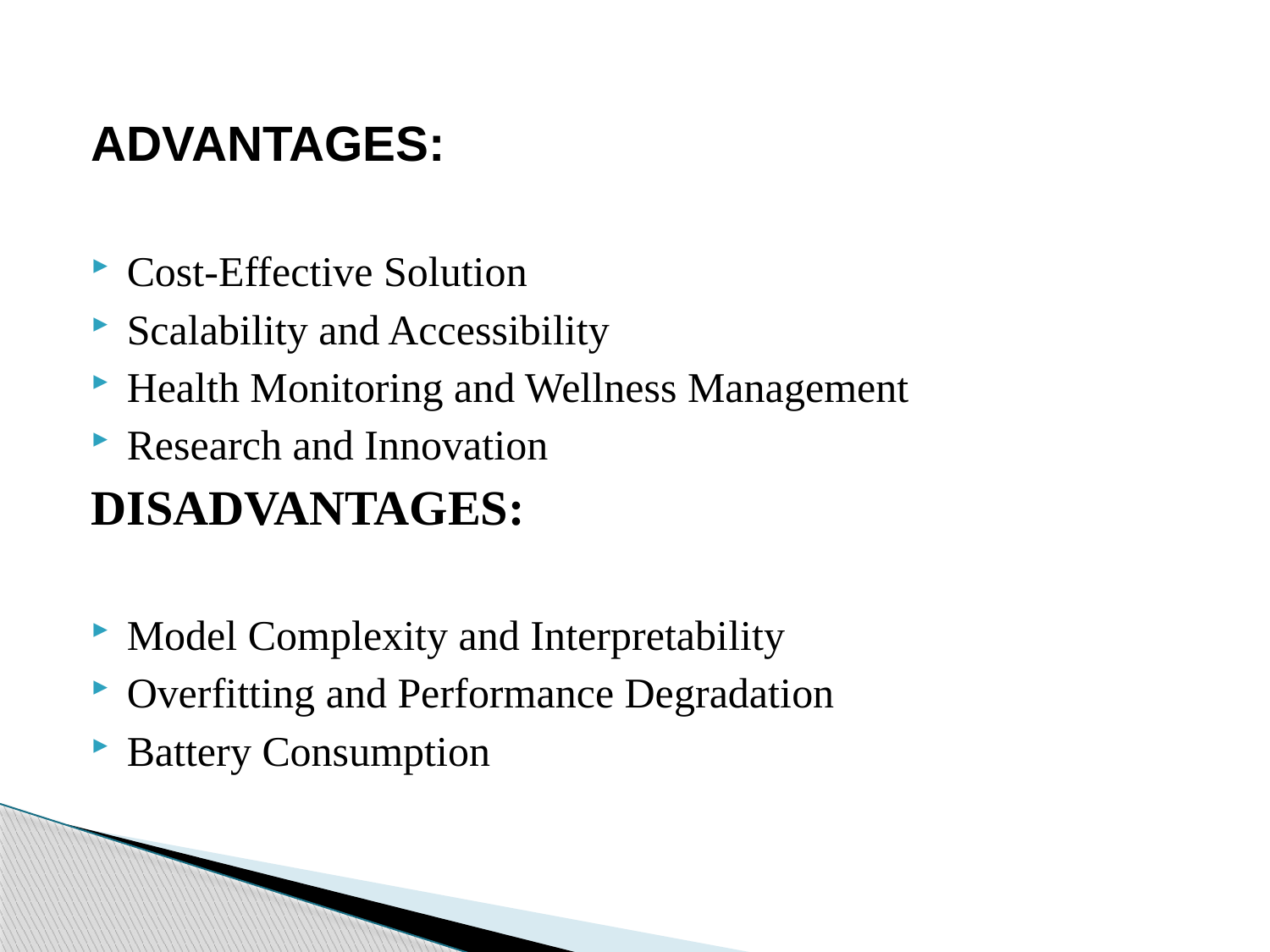

#
ADVANTAGES:

Cost-Effective Solution
Scalability and Accessibility
Health Monitoring and Wellness Management
Research and Innovation
DISADVANTAGES:

Model Complexity and Interpretability
Overfitting and Performance Degradation
Battery Consumption